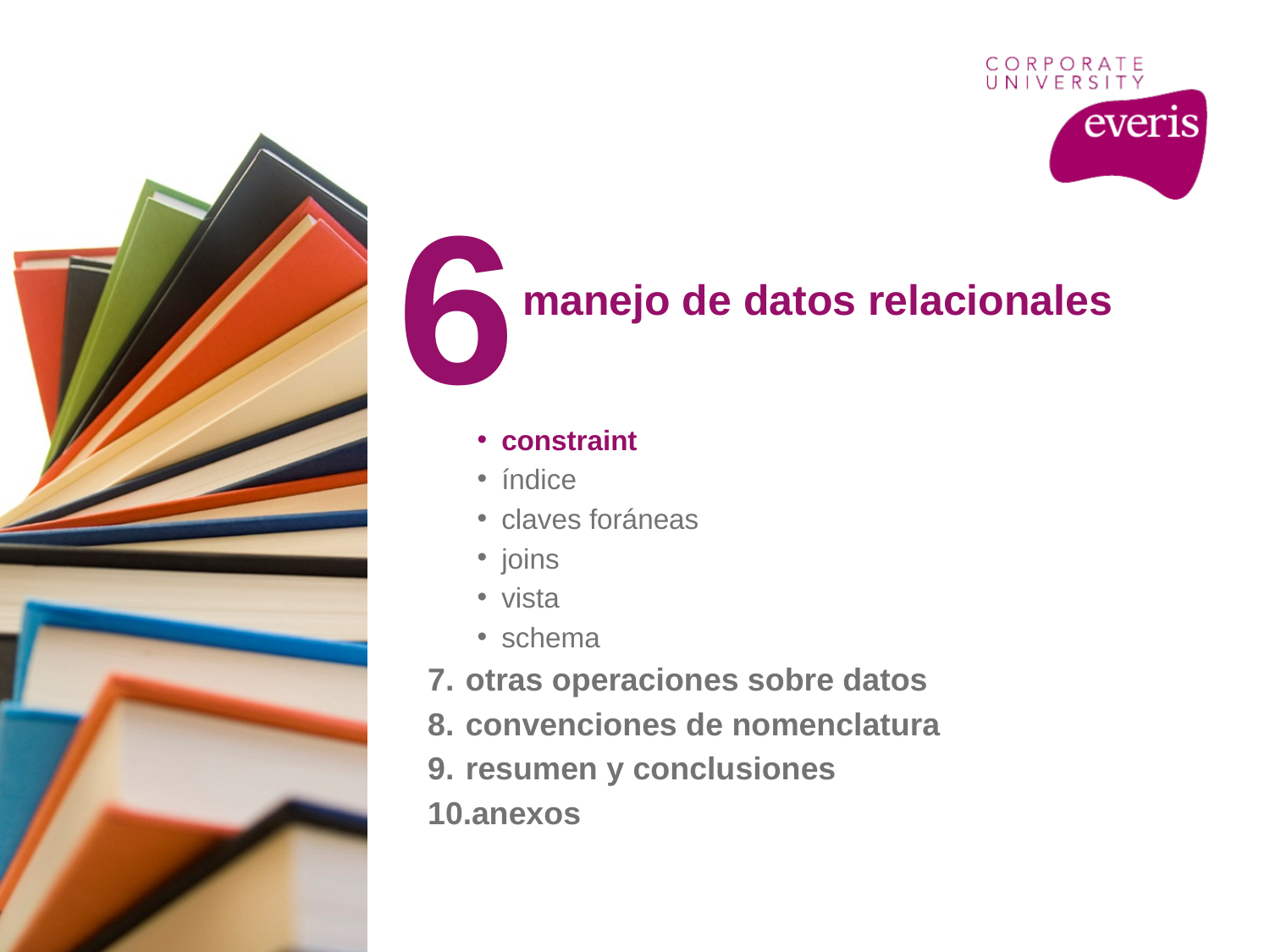

6
manejo de datos relacionales
constraint
índice
claves foráneas
joins
vista
schema
otras operaciones sobre datos
convenciones de nomenclatura
resumen y conclusiones
anexos